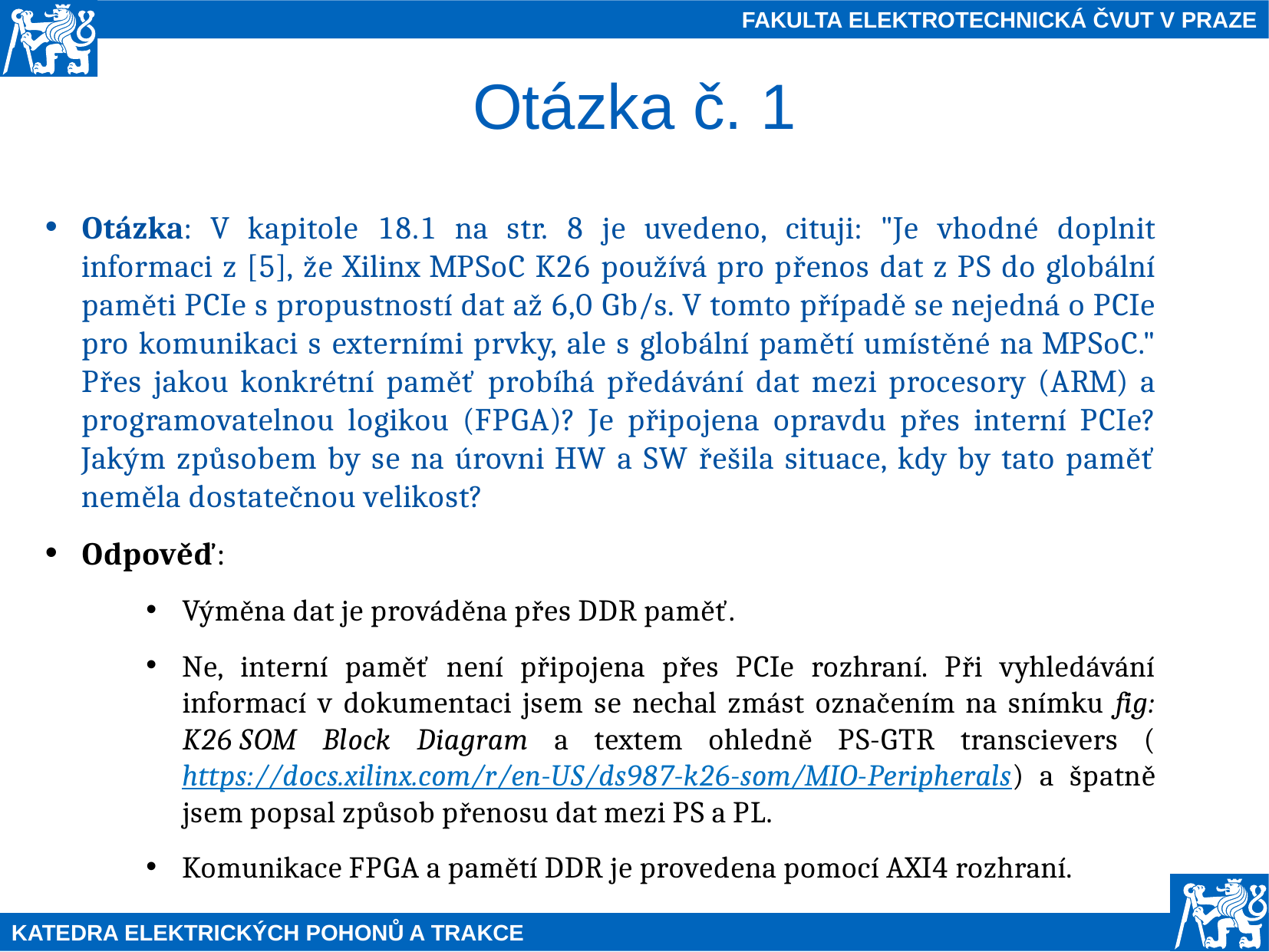

# Otázka č. 1
Otázka: V kapitole 18.1 na str. 8 je uvedeno, cituji: "Je vhodné doplnit informaci z [5], že Xilinx MPSoC K26 používá pro přenos dat z PS do globální paměti PCIe s propustností dat až 6,0 Gb/s. V tomto případě se nejedná o PCIe pro komunikaci s externími prvky, ale s globální pamětí umístěné na MPSoC." Přes jakou konkrétní paměť probíhá předávání dat mezi procesory (ARM) a programovatelnou logikou (FPGA)? Je připojena opravdu přes interní PCIe? Jakým způsobem by se na úrovni HW a SW řešila situace, kdy by tato paměť neměla dostatečnou velikost?
Odpověď:
Výměna dat je prováděna přes DDR paměť.
Ne, interní paměť není připojena přes PCIe rozhraní. Při vyhledávání informací v dokumentaci jsem se nechal zmást označením na snímku fig: K26 SOM Block Diagram a textem ohledně PS-GTR transcievers (https://docs.xilinx.com/r/en-US/ds987-k26-som/MIO-Peripherals) a špatně jsem popsal způsob přenosu dat mezi PS a PL.
Komunikace FPGA a pamětí DDR je provedena pomocí AXI4 rozhraní.